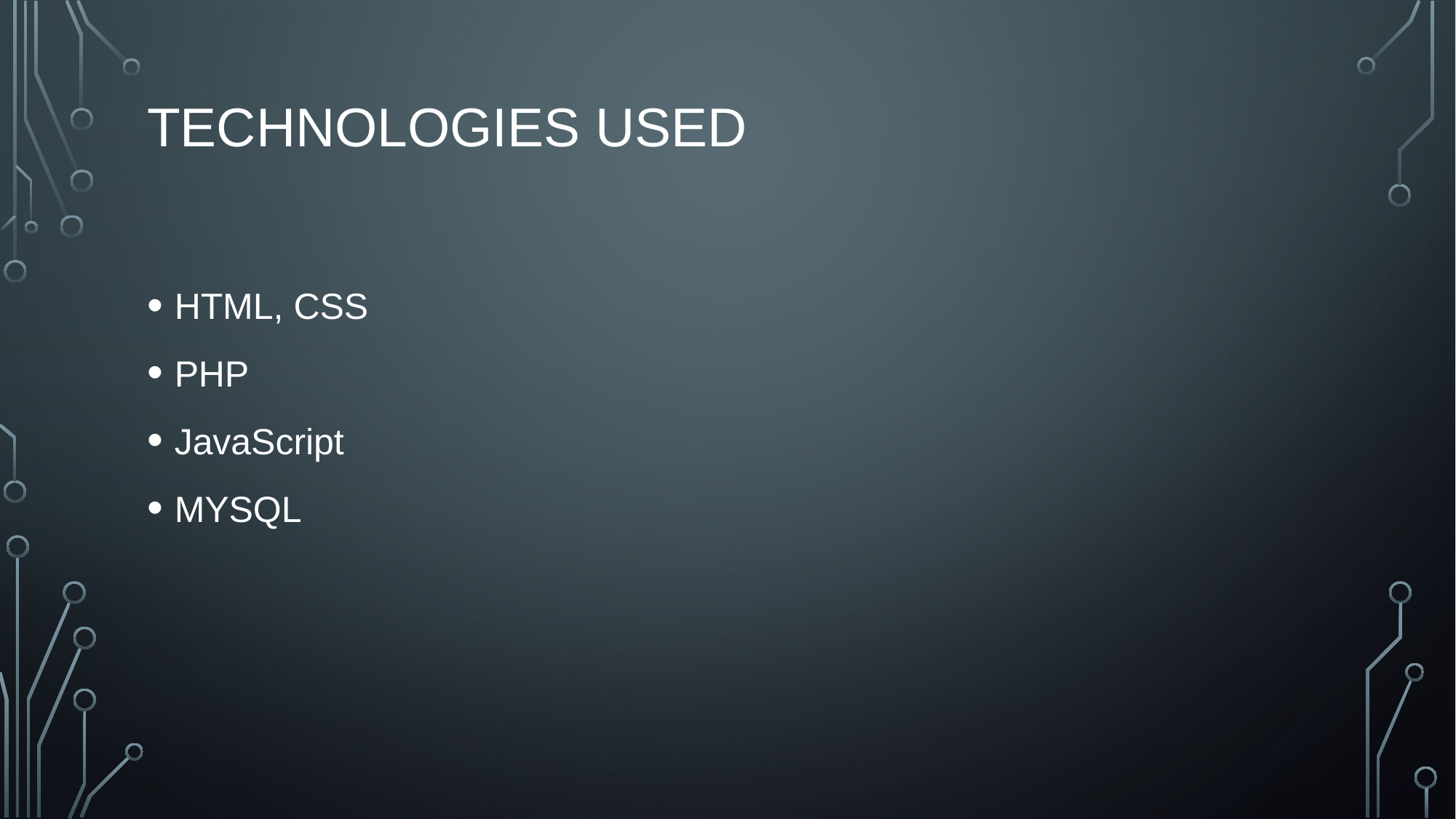

# Technologies Used
HTML, CSS
PHP
JavaScript
MYSQL